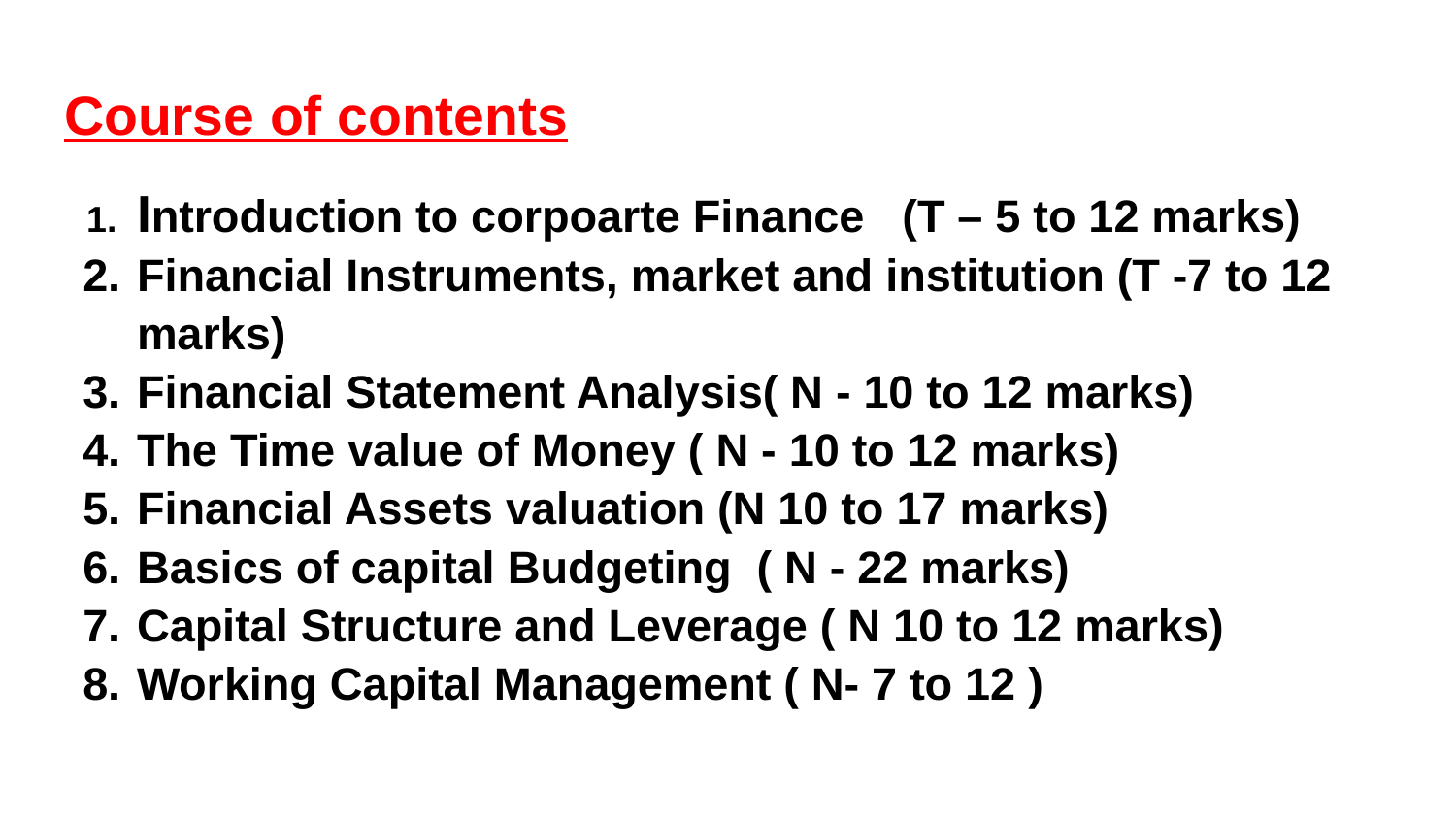

# Course of contents
Introduction to corpoarte Finance   (T – 5 to 12 marks)
Financial Instruments, market and institution (T -7 to 12 marks)
Financial Statement Analysis( N - 10 to 12 marks)
The Time value of Money ( N - 10 to 12 marks)
Financial Assets valuation (N 10 to 17 marks)
Basics of capital Budgeting  ( N - 22 marks)
Capital Structure and Leverage ( N 10 to 12 marks)
Working Capital Management ( N- 7 to 12 )